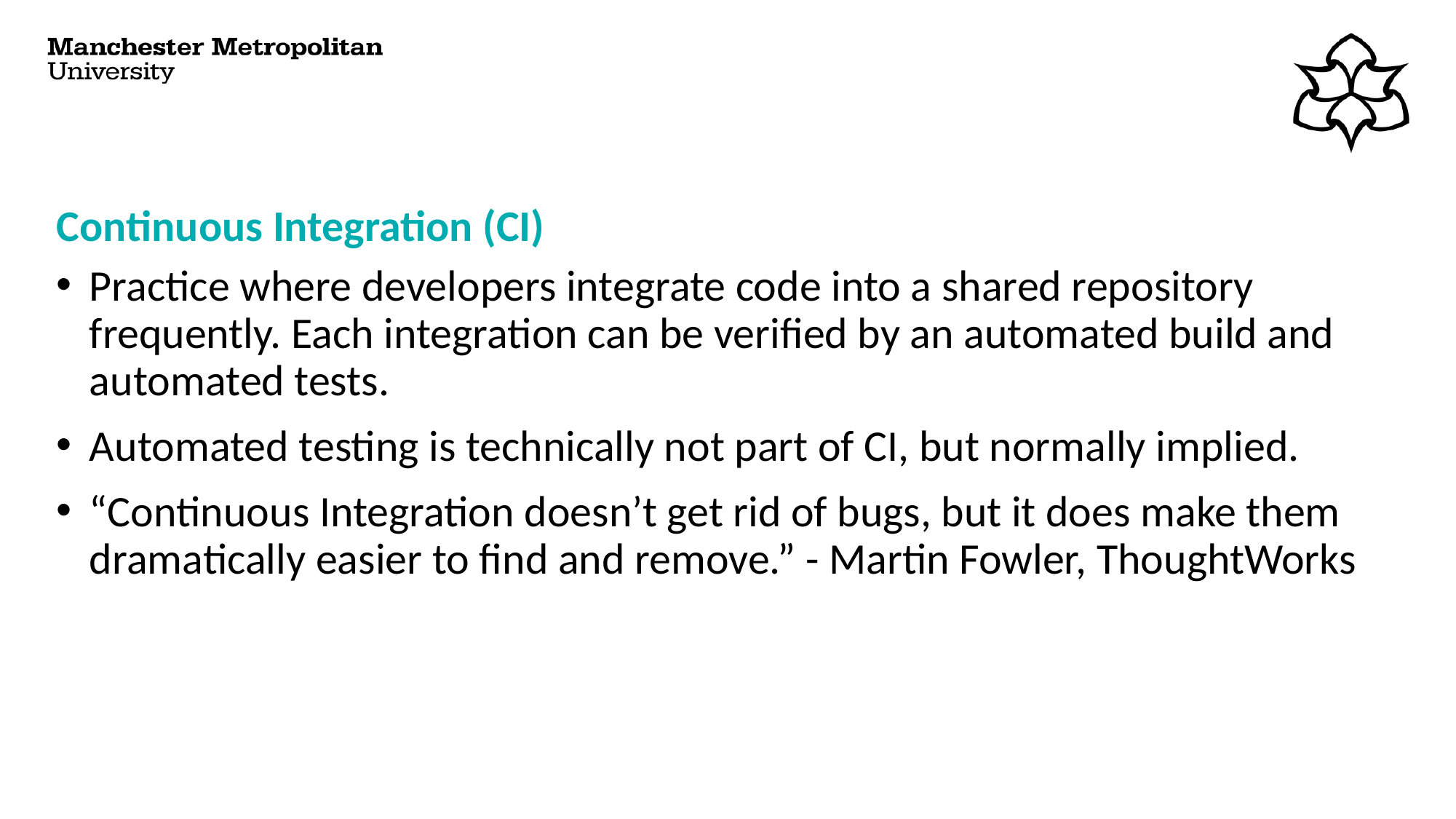

# Continuous Integration (CI)
Practice where developers integrate code into a shared repository frequently. Each integration can be verified by an automated build and automated tests.
Automated testing is technically not part of CI, but normally implied.
“Continuous Integration doesn’t get rid of bugs, but it does make them dramatically easier to find and remove.” - Martin Fowler, ThoughtWorks